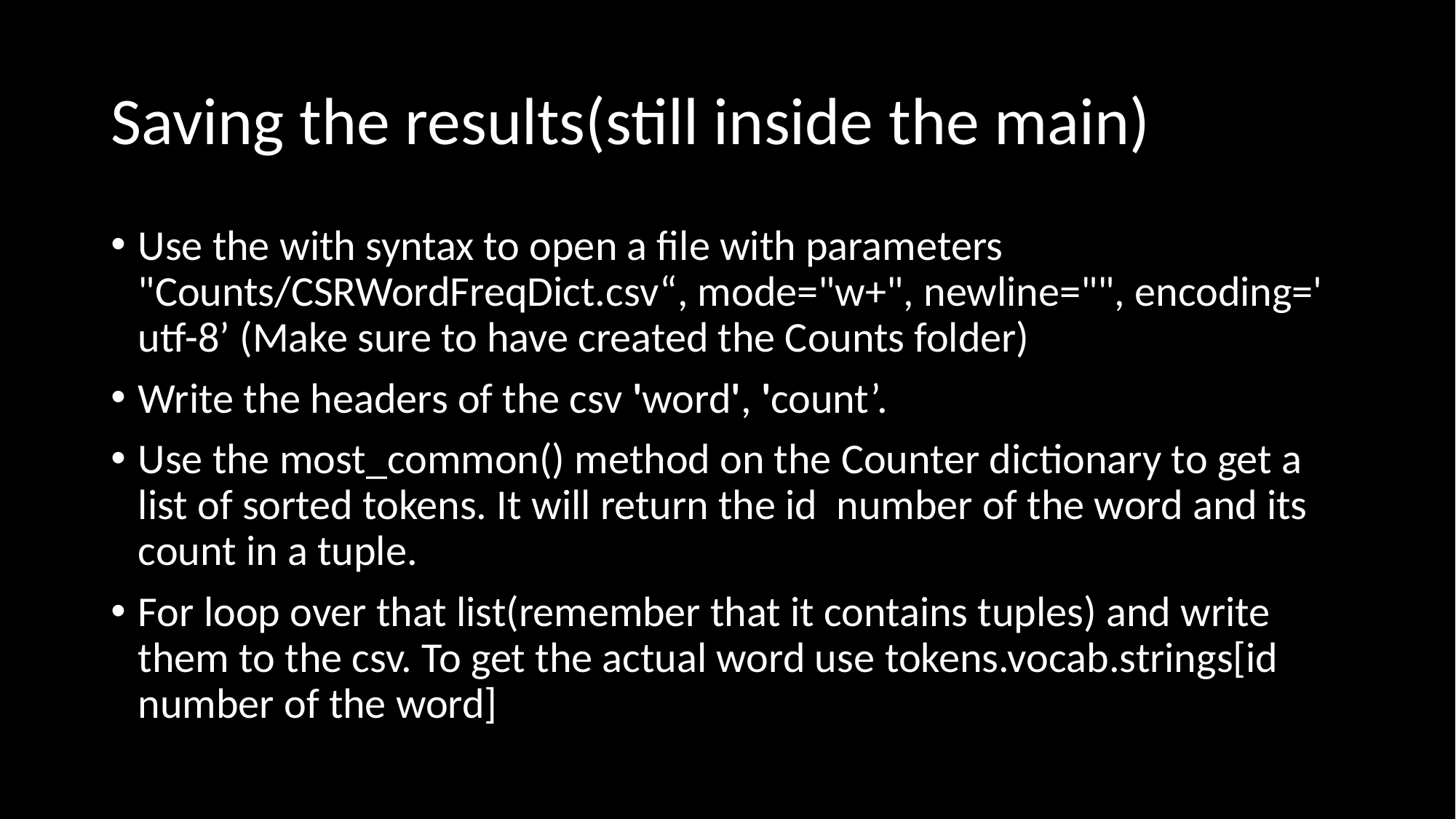

# Saving the results(still inside the main)
Use the with syntax to open a file with parameters "Counts/CSRWordFreqDict.csv“, mode="w+", newline="", encoding='utf-8’ (Make sure to have created the Counts folder)
Write the headers of the csv 'word', 'count’.
Use the most_common() method on the Counter dictionary to get a list of sorted tokens. It will return the id  number of the word and its count in a tuple.
For loop over that list(remember that it contains tuples) and write them to the csv. To get the actual word use tokens.vocab.strings[id number of the word]